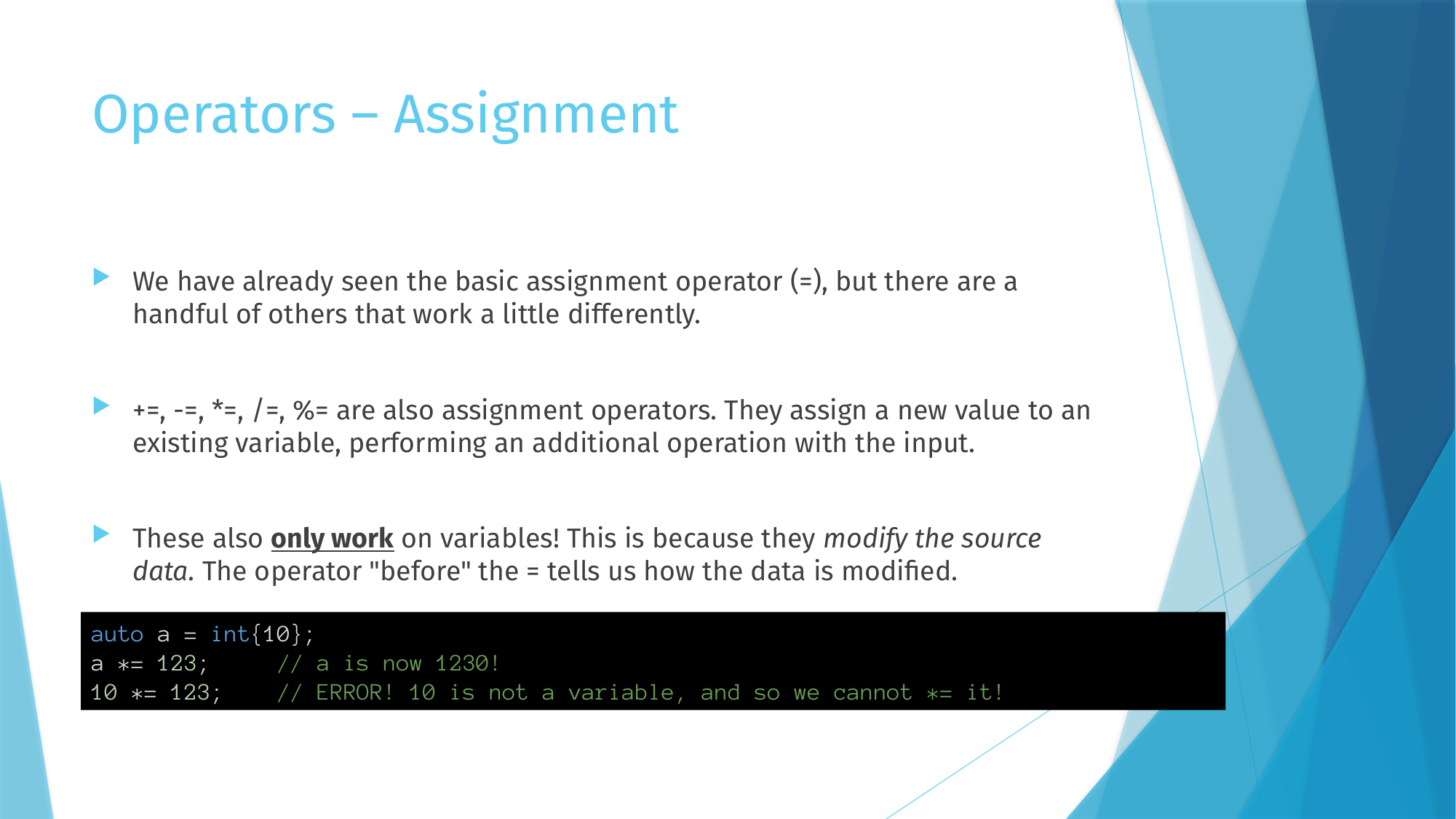

# Operators – Assignment
We have already seen the basic assignment operator (=), but there are a handful of others that work a little differently.

+=, -=, *=, /=, %= are also assignment operators. They assign a new value to an existing variable, performing an additional operation with the input.

These also only work on variables! This is because they modify the source data. The operator "before" the = tells us how the data is modified.

auto a = int{10};
a *= 123;     // a is now 1230!
10 *= 123;    // ERROR! 10 is not a variable, and so we cannot *= it!